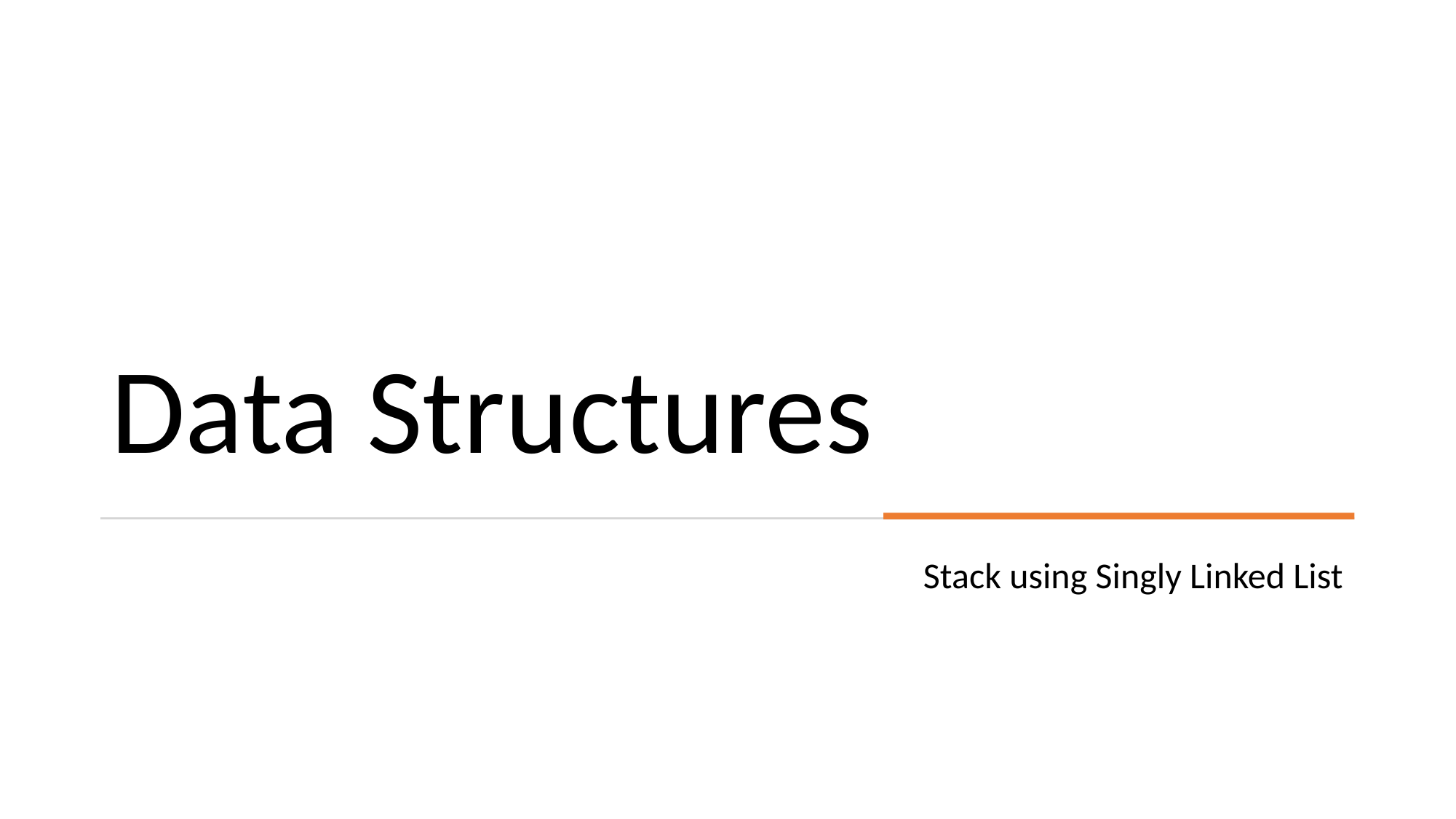

# Data Structures

Stack using Singly Linked List